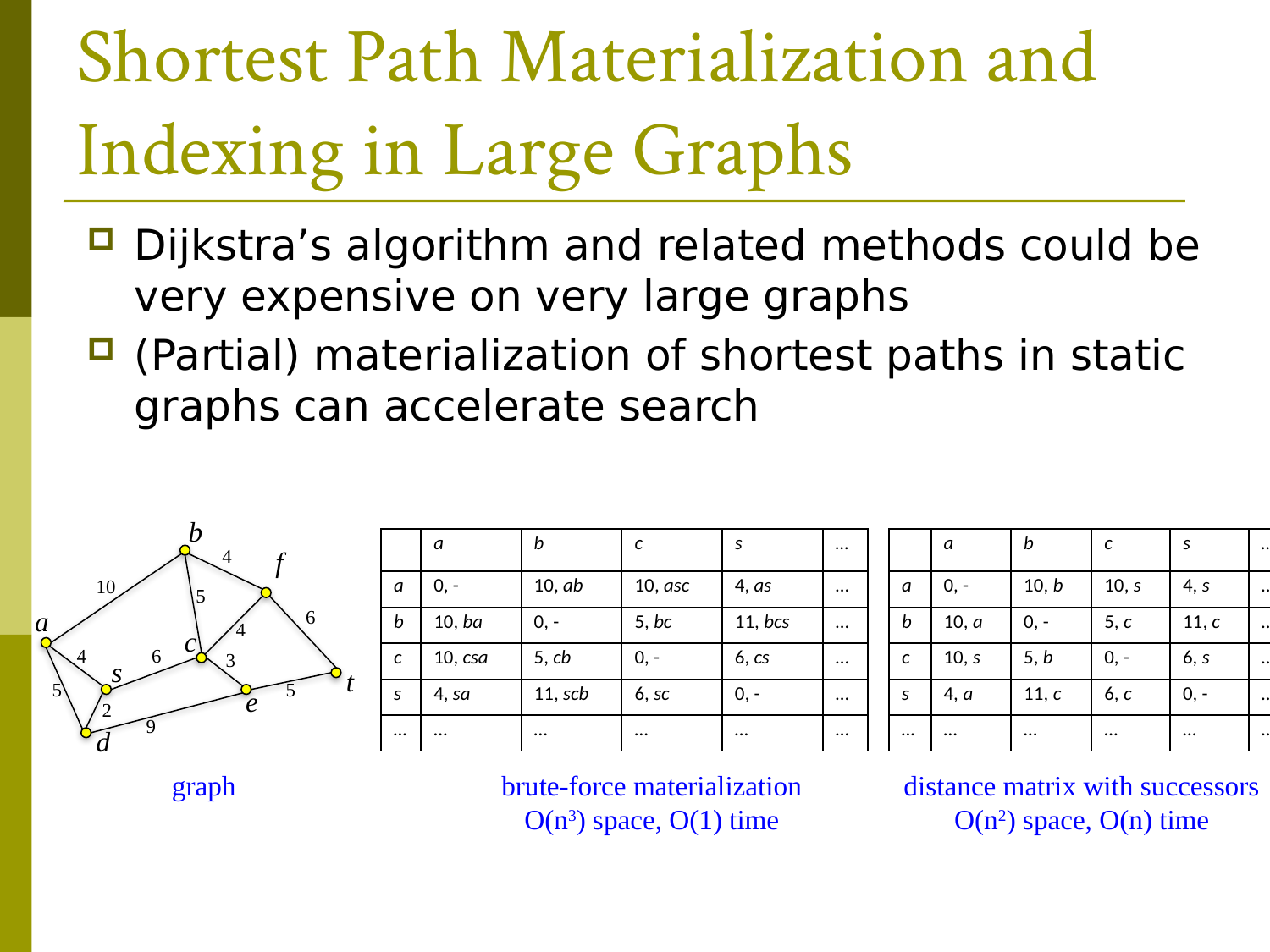

# Shortest Path Materialization and Indexing in Large Graphs
Dijkstra’s algorithm and related methods could be very expensive on very large graphs
(Partial) materialization of shortest paths in static graphs can accelerate search

b
4
f

10
5

a
6
4
c

4
6
3
s

t

5
5
e

2
9
d

|  | a | b | c | s | … |
| --- | --- | --- | --- | --- | --- |
| a | 0, - | 10, ab | 10, asc | 4, as | … |
| b | 10, ba | 0, - | 5, bc | 11, bcs | … |
| c | 10, csa | 5, cb | 0, - | 6, cs | … |
| s | 4, sa | 11, scb | 6, sc | 0, - | … |
| … | … | … | … | … | … |
|  | a | b | c | s | … |
| --- | --- | --- | --- | --- | --- |
| a | 0, - | 10, b | 10, s | 4, s | … |
| b | 10, a | 0, - | 5, c | 11, c | … |
| c | 10, s | 5, b | 0, - | 6, s | … |
| s | 4, a | 11, c | 6, c | 0, - | … |
| … | … | … | … | … | … |
graph
brute-force materialization
O(n3) space, O(1) time
distance matrix with successors
O(n2) space, O(n) time